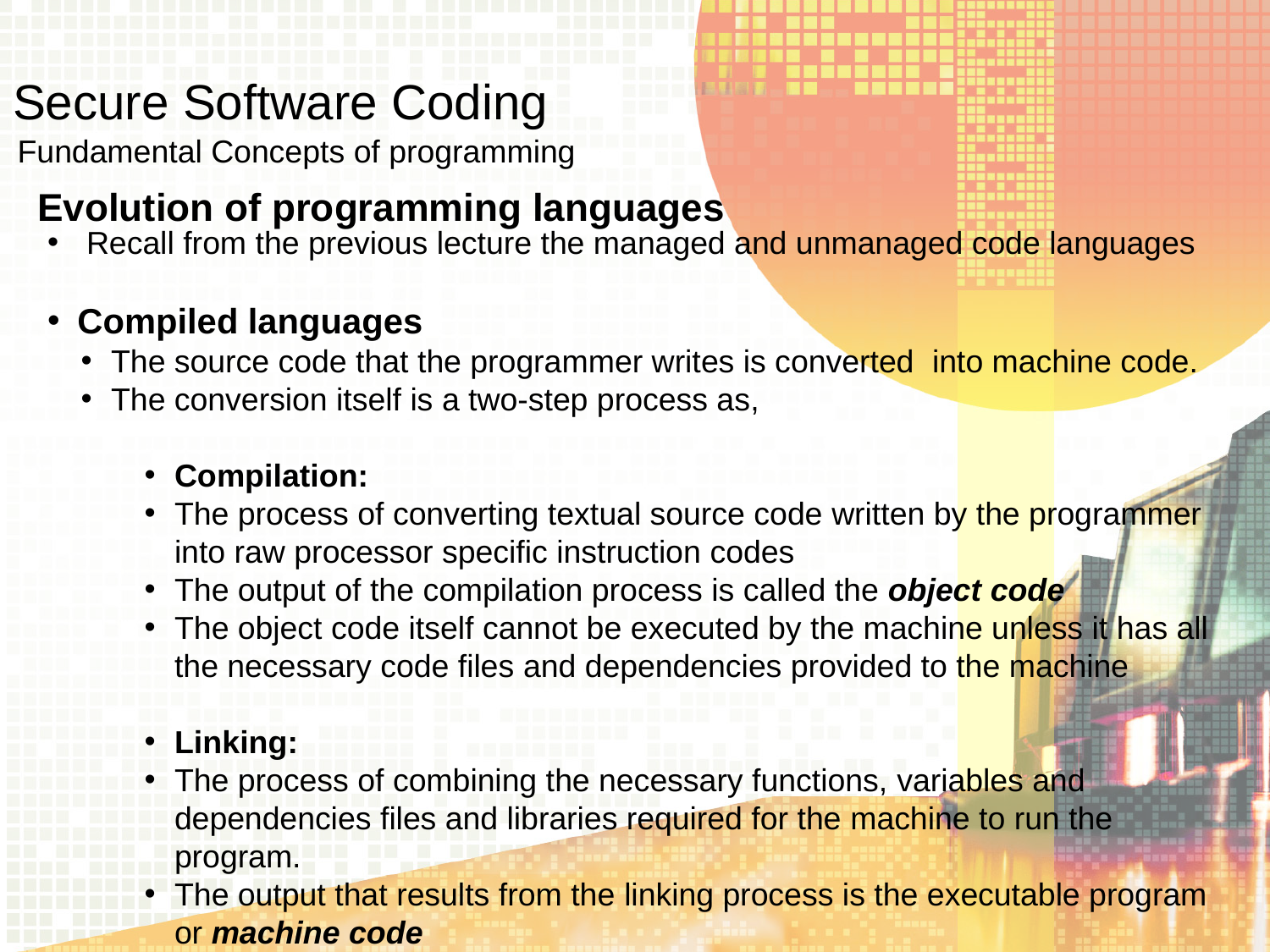

Secure Software Coding
Fundamental Concepts of programming
Evolution of programming languages
 Recall from the previous lecture the managed and unmanaged code languages

Compiled languages
The source code that the programmer writes is converted  into machine code.
The conversion itself is a two-step process as,

Compilation:
The process of converting textual source code written by the programmer into raw processor specific instruction codes
The output of the compilation process is called the object code
The object code itself cannot be executed by the machine unless it has all the necessary code files and dependencies provided to the machine

Linking:
The process of combining the necessary functions, variables and dependencies files and libraries required for the machine to run the program.
The output that results from the linking process is the executable program or machine code